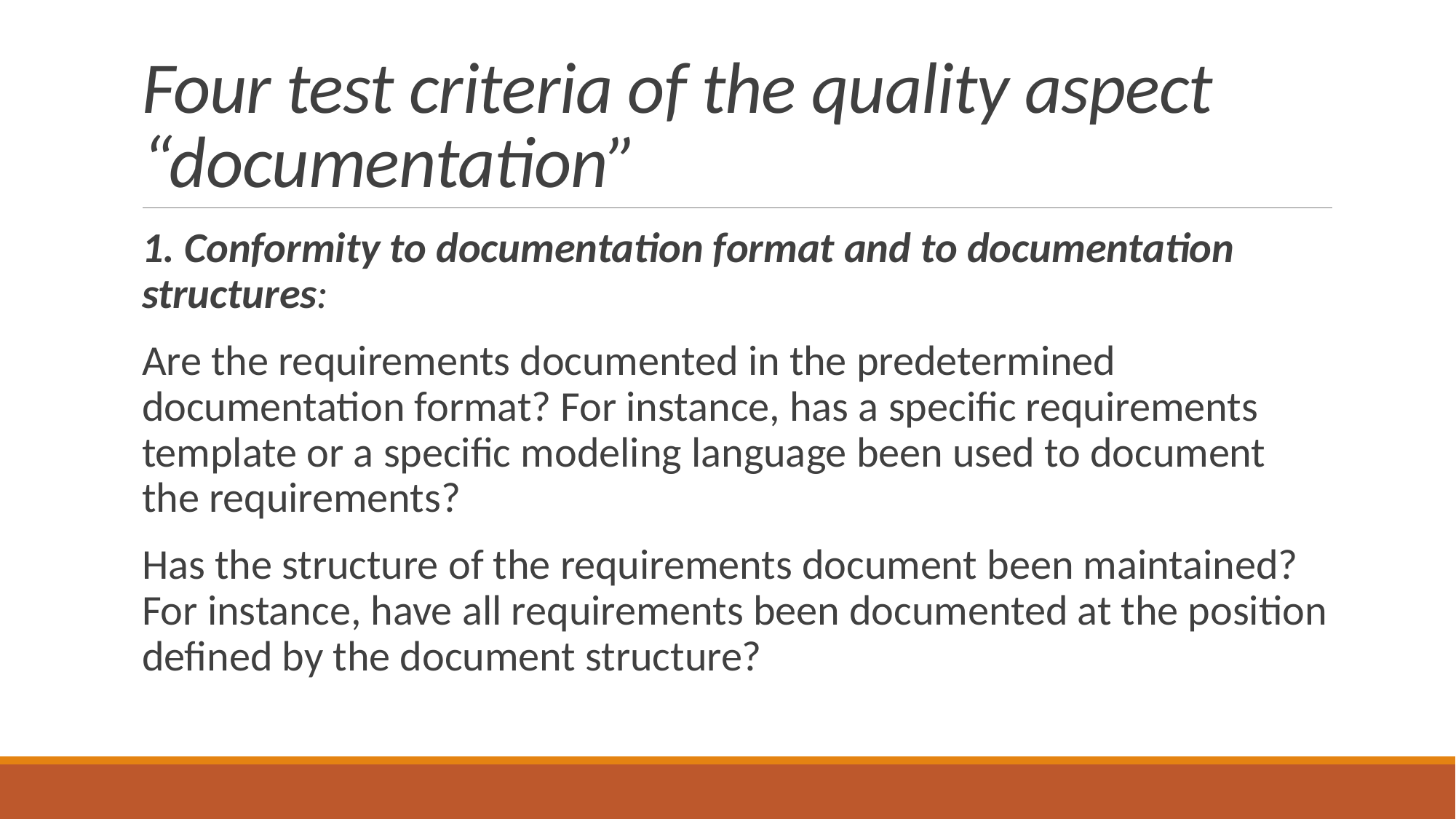

# Four test criteria of the quality aspect “documentation”
1. Conformity to documentation format and to documentation structures:
Are the requirements documented in the predetermined documentation format? For instance, has a specific requirements template or a specific modeling language been used to document the requirements?
Has the structure of the requirements document been maintained? For instance, have all requirements been documented at the position defined by the document structure?